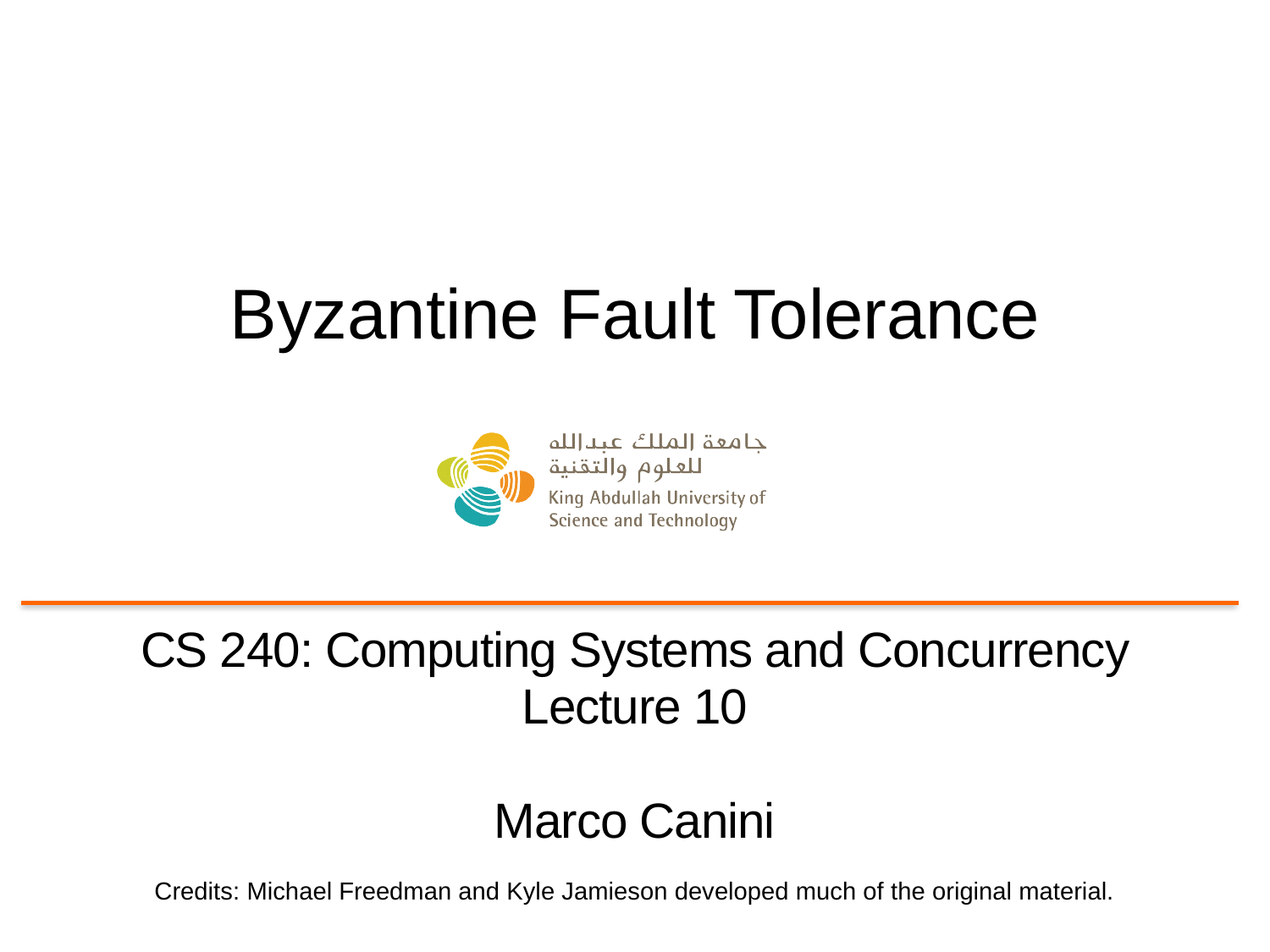

# Byzantine Fault Tolerance
CS 240: Computing Systems and Concurrency
Lecture 10

Marco Canini

Credits: Michael Freedman and Kyle Jamieson developed much of the original material.